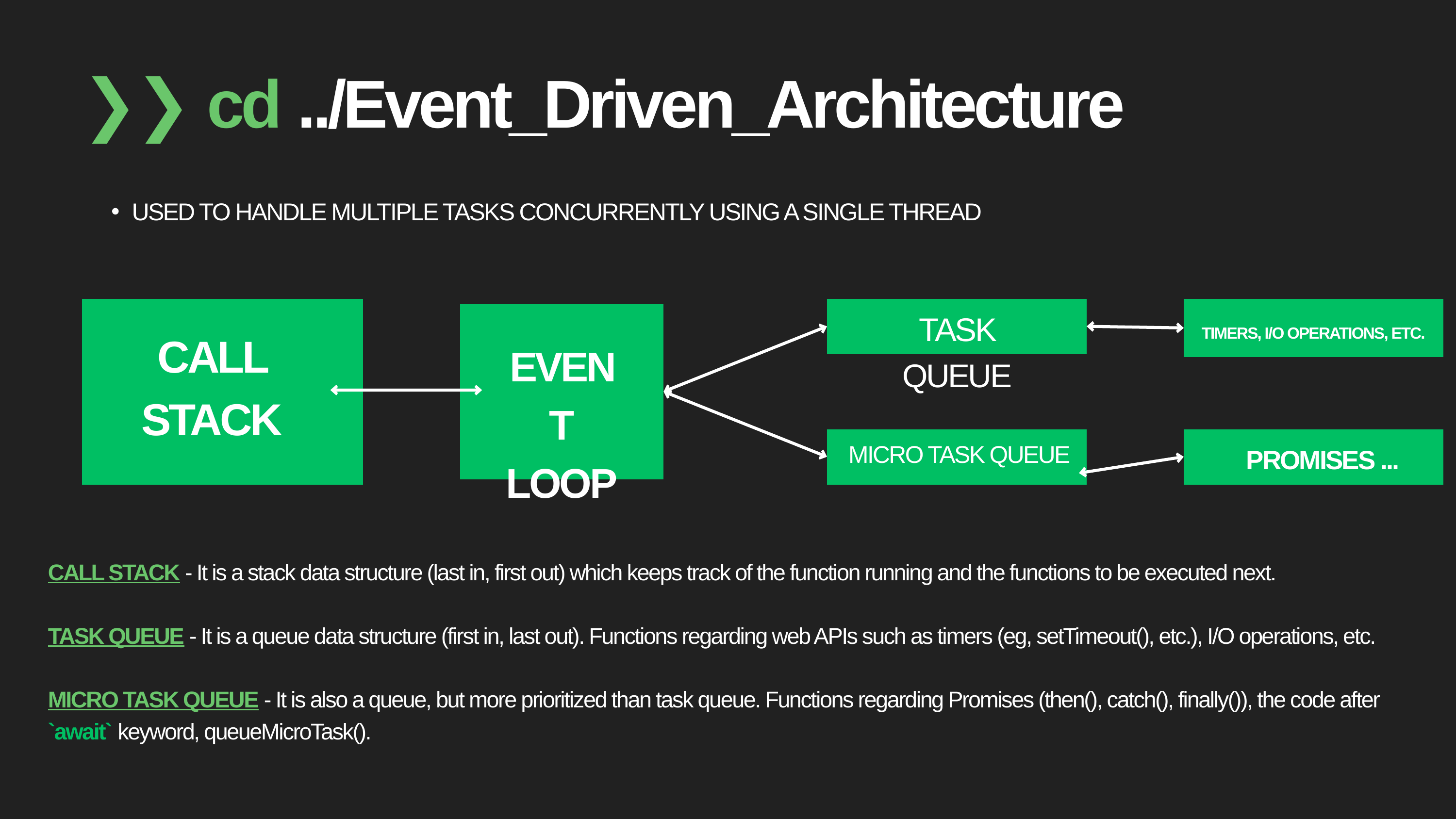

❯❯ cd ../Event_Driven_Architecture
USED TO HANDLE MULTIPLE TASKS CONCURRENTLY USING A SINGLE THREAD

TIMERS, I/O OPERATIONS, ETC.
TASK QUEUE

CALL STACK

EVENT
LOOP

MICRO TASK QUEUE
PROMISES ...

CALL STACK - It is a stack data structure (last in, first out) which keeps track of the function running and the functions to be executed next.

TASK QUEUE - It is a queue data structure (first in, last out). Functions regarding web APIs such as timers (eg, setTimeout(), etc.), I/O operations, etc.

MICRO TASK QUEUE - It is also a queue, but more prioritized than task queue. Functions regarding Promises (then(), catch(), finally()), the code after `await` keyword, queueMicroTask().